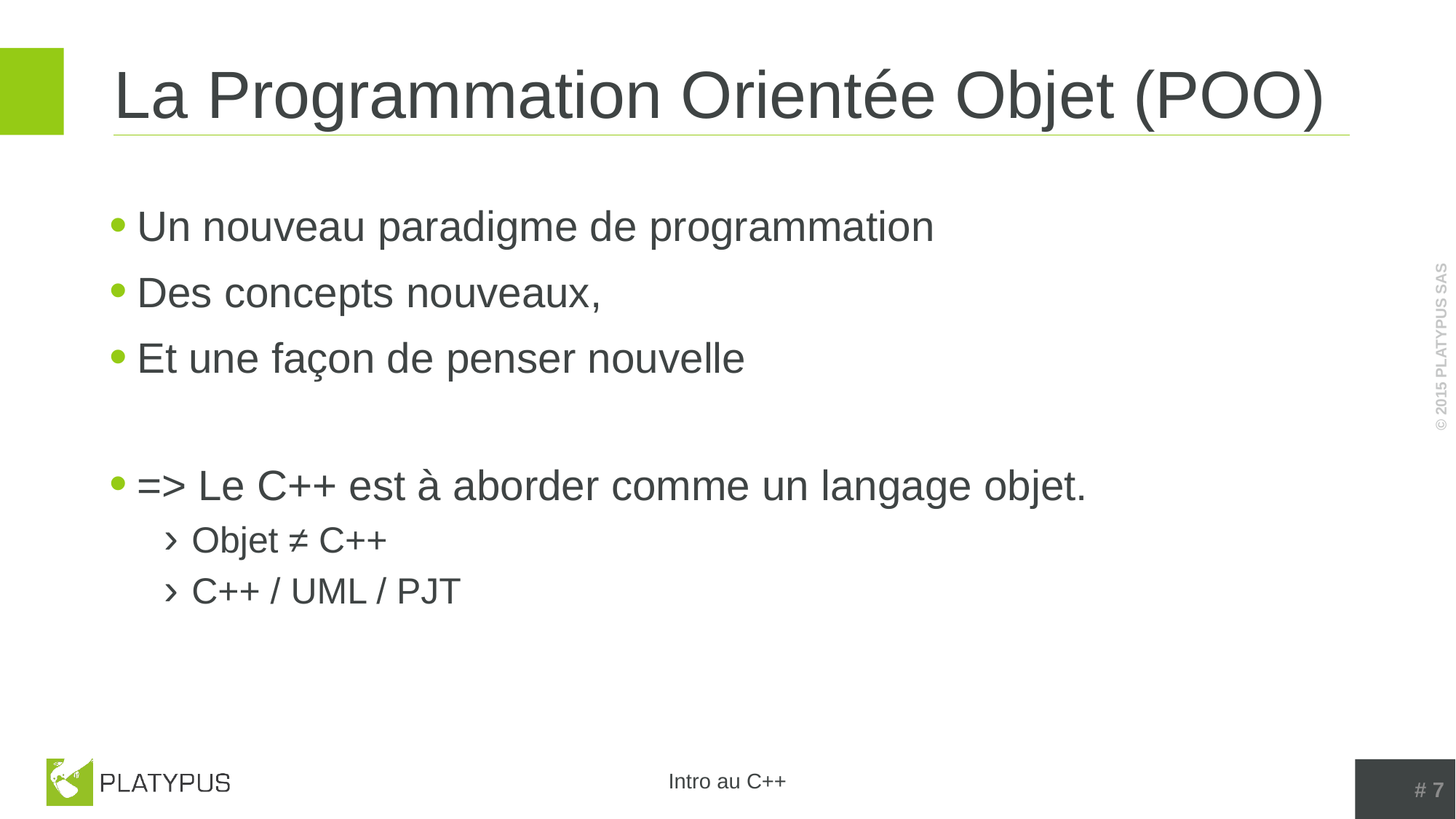

# La Programmation Orientée Objet (POO)
Un nouveau paradigme de programmation
Des concepts nouveaux,
Et une façon de penser nouvelle

=> Le C++ est à aborder comme un langage objet.
Objet ≠ C++
C++ / UML / PJT
# 7
Intro au C++